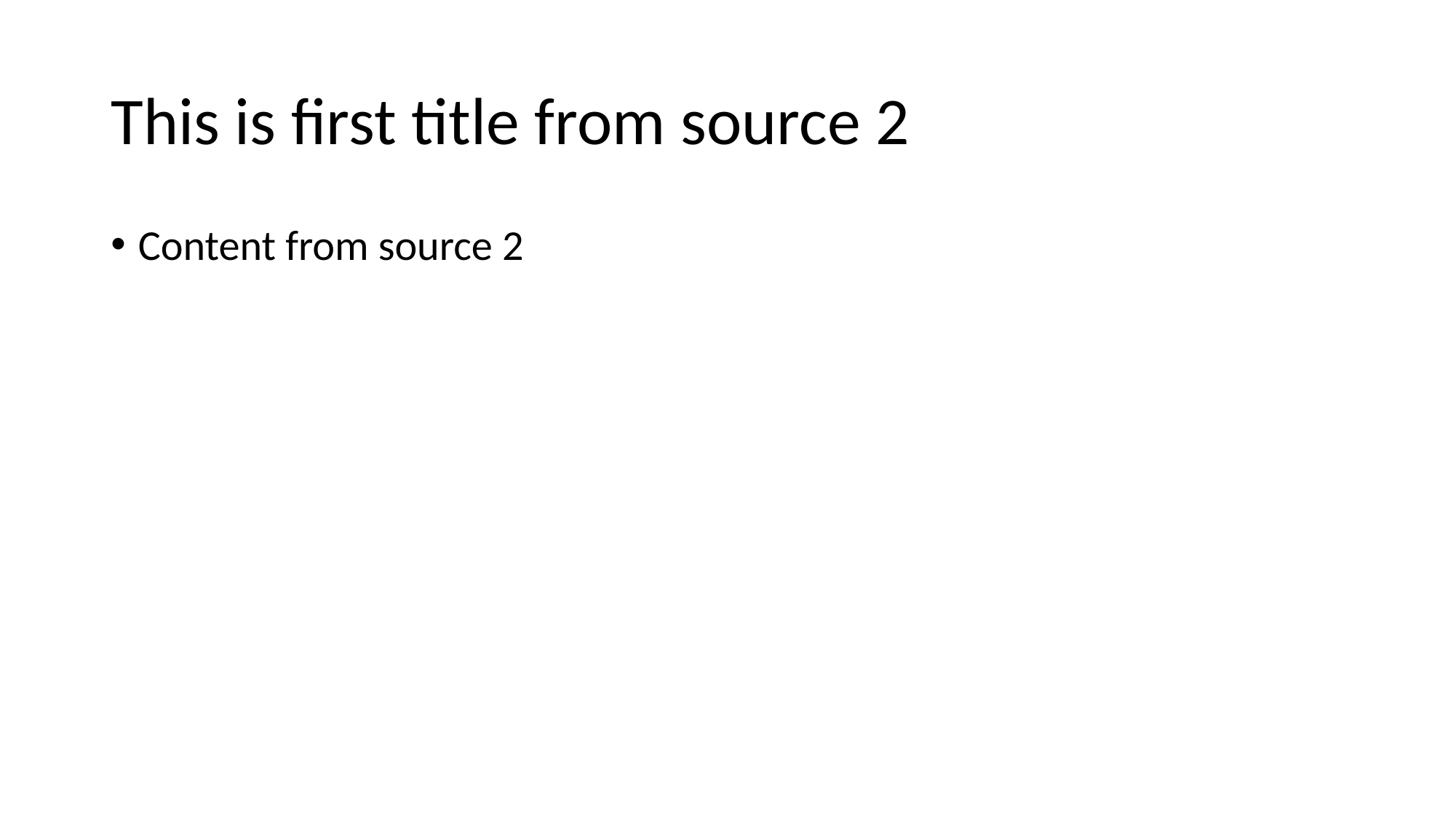

# This is first title from source 2
Content from source 2